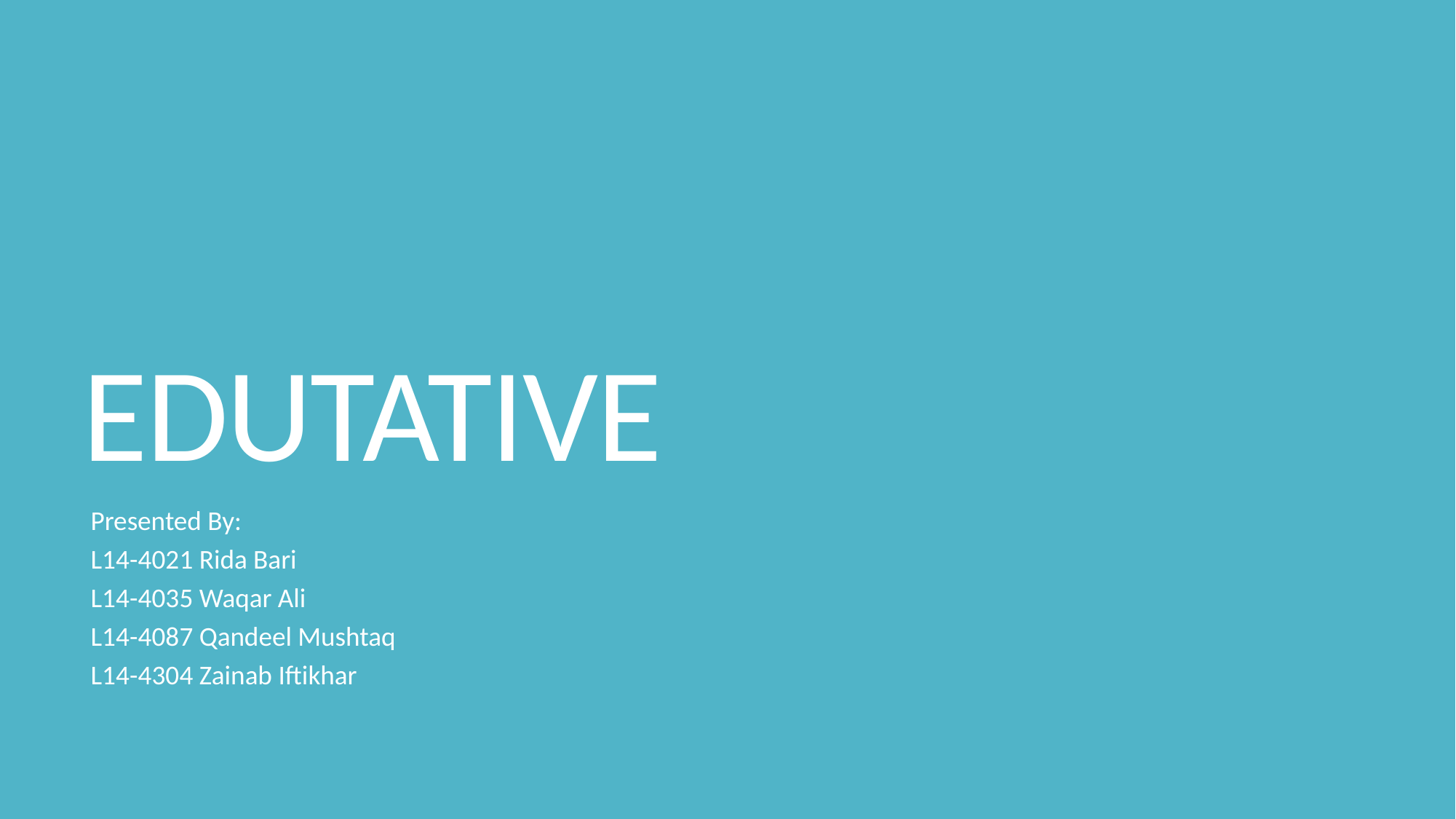

# EDUTATIVE
Presented By:
L14-4021 Rida Bari
L14-4035 Waqar Ali
L14-4087 Qandeel Mushtaq
L14-4304 Zainab Iftikhar